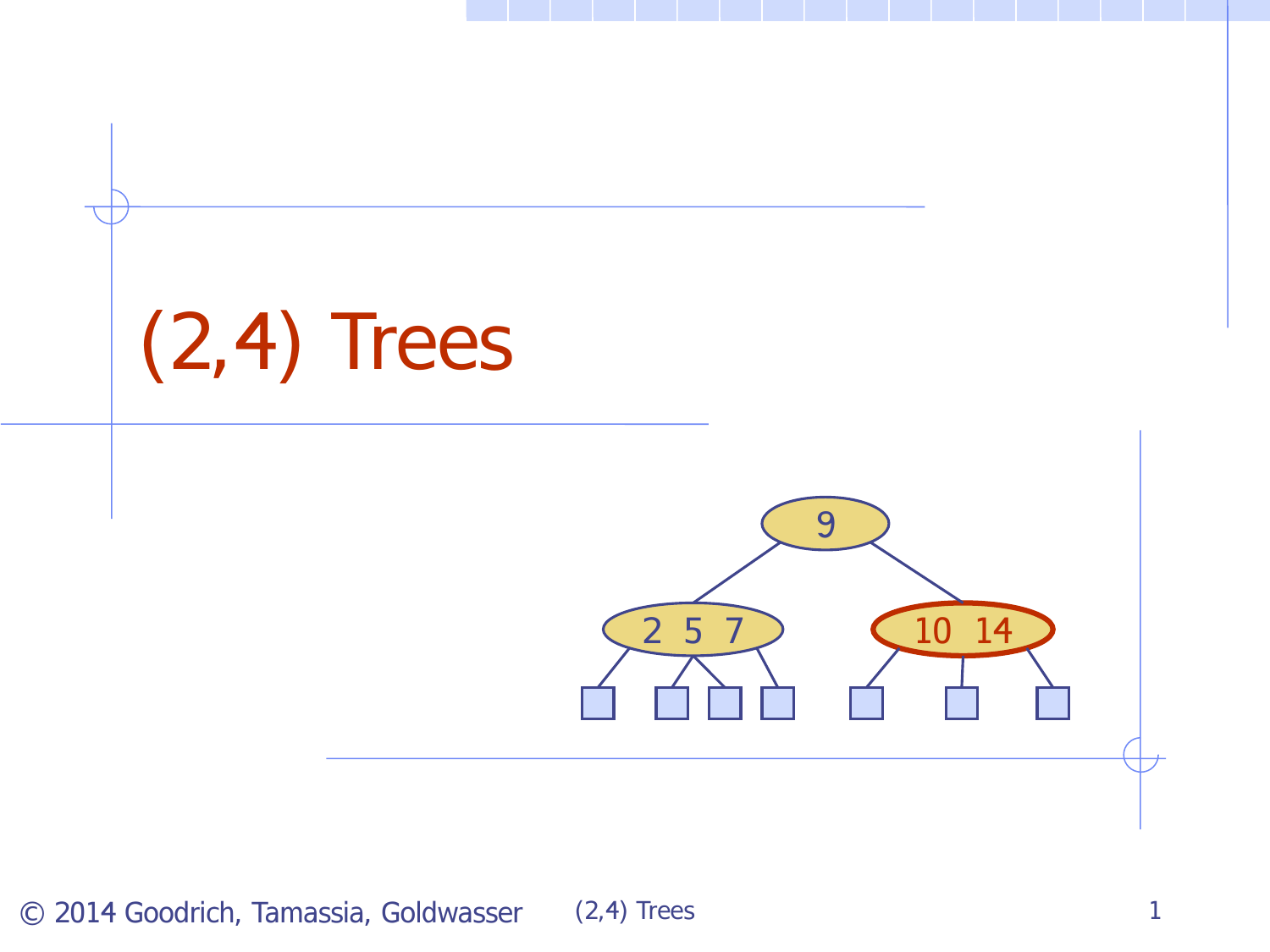

# (2,4) Trees

9
2  5  7
10  14

(2,4) Trees
1